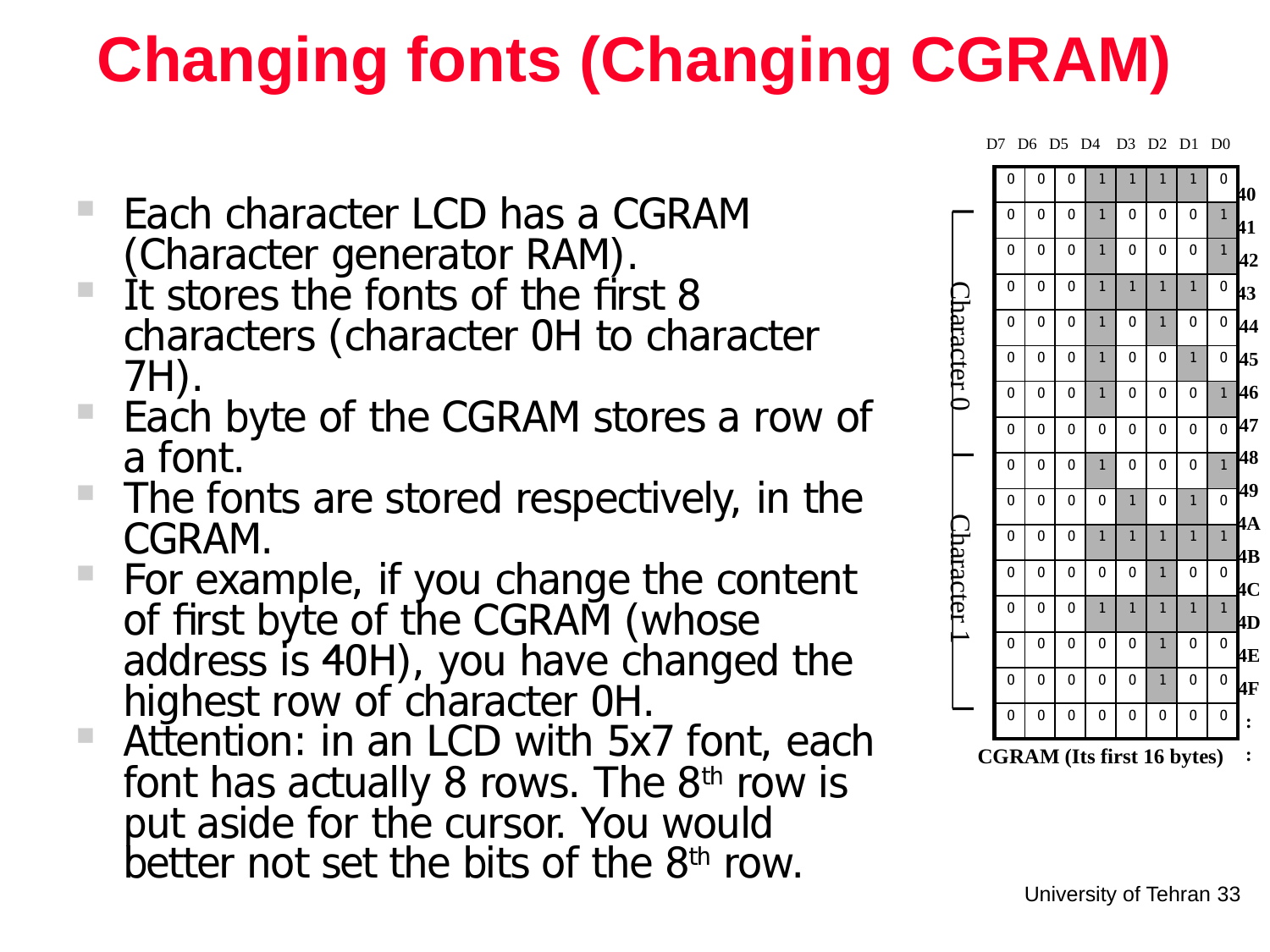

# Changing fonts (Changing CGRAM)
D7   D6   D5   D4    D3   D2   D1   D0
| 0 | 0 | 0 | 1 | 1 | 1 | 1 | 0 |
| --- | --- | --- | --- | --- | --- | --- | --- |
| 0 | 0 | 0 | 1 | 0 | 0 | 0 | 1 |
| 0 | 0 | 0 | 1 | 0 | 0 | 0 | 1 |
| 0 | 0 | 0 | 1 | 1 | 1 | 1 | 0 |
| 0 | 0 | 0 | 1 | 0 | 1 | 0 | 0 |
| 0 | 0 | 0 | 1 | 0 | 0 | 1 | 0 |
| 0 | 0 | 0 | 1 | 0 | 0 | 0 | 1 |
| 0 | 0 | 0 | 0 | 0 | 0 | 0 | 0 |
| 0 | 0 | 0 | 1 | 0 | 0 | 0 | 1 |
| 0 | 0 | 0 | 0 | 1 | 0 | 1 | 0 |
| 0 | 0 | 0 | 1 | 1 | 1 | 1 | 1 |
| 0 | 0 | 0 | 0 | 0 | 1 | 0 | 0 |
| 0 | 0 | 0 | 1 | 1 | 1 | 1 | 1 |
| 0 | 0 | 0 | 0 | 0 | 1 | 0 | 0 |
| 0 | 0 | 0 | 0 | 0 | 1 | 0 | 0 |
| 0 | 0 | 0 | 0 | 0 | 0 | 0 | 0 |
40
41
42
43
44
45
46
47
48
49
4A
4B
4C
4D
4E
4F
:
:

Each character LCD has a CGRAM (Character generator RAM).
It stores the fonts of the first 8 characters (character 0H to character 7H).
Each byte of the CGRAM stores a row of a font.
The fonts are stored respectively, in the CGRAM.
For example, if you change the content of first byte of the CGRAM (whose address is 40H), you have changed the highest row of character 0H.
Attention: in an LCD with 5x7 font, each font has actually 8 rows. The 8th row is put aside for the cursor. You would better not set the bits of the 8th row.

Character 0

Character 1

CGRAM (Its first 16 bytes)